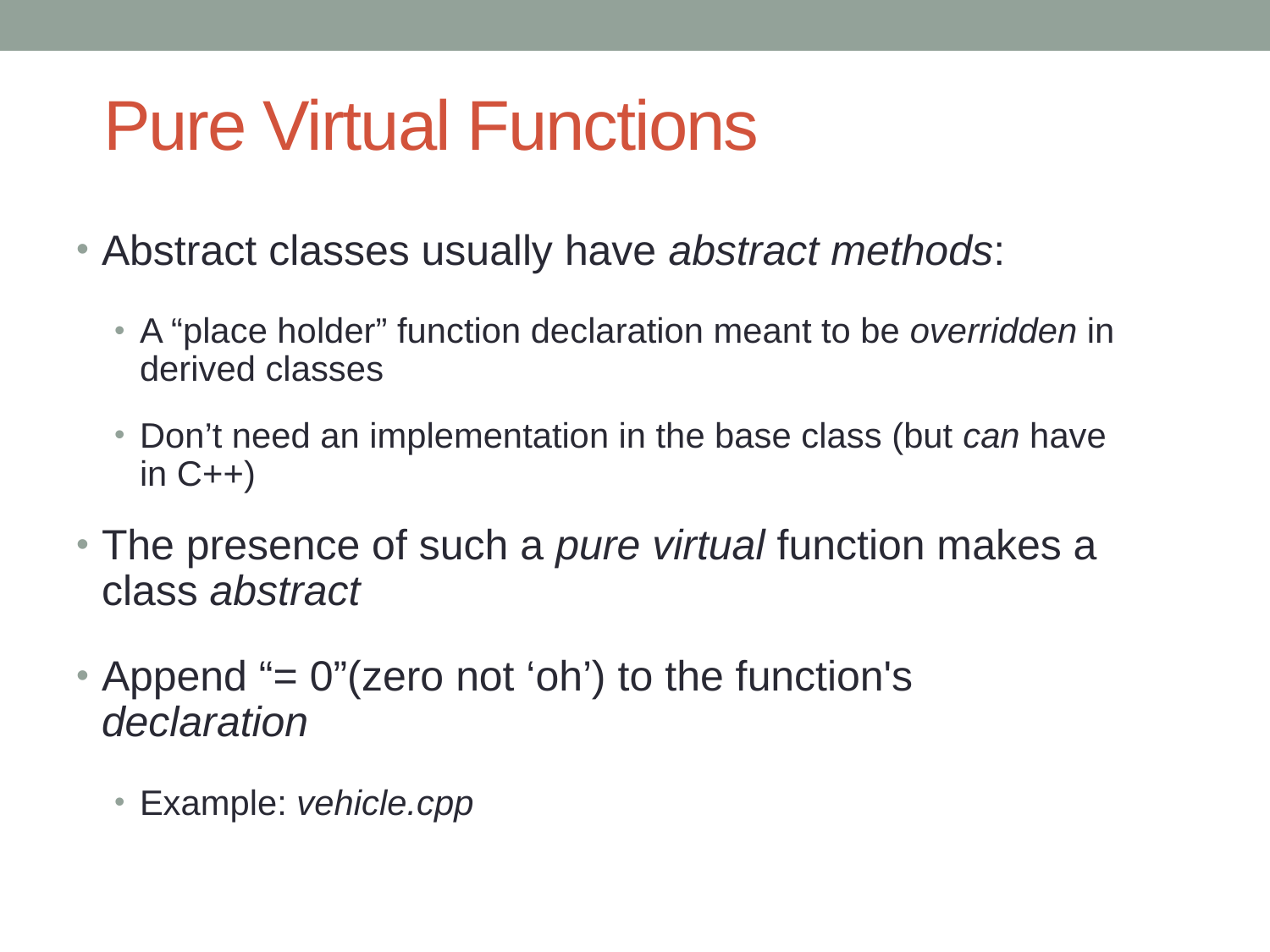

# Pure Virtual Functions
Abstract classes usually have abstract methods:
A “place holder” function declaration meant to be overridden in derived classes
Don’t need an implementation in the base class (but can have in C++)
The presence of such a pure virtual function makes a class abstract
Append “= 0”(zero not ‘oh’) to the function's declaration
Example: vehicle.cpp